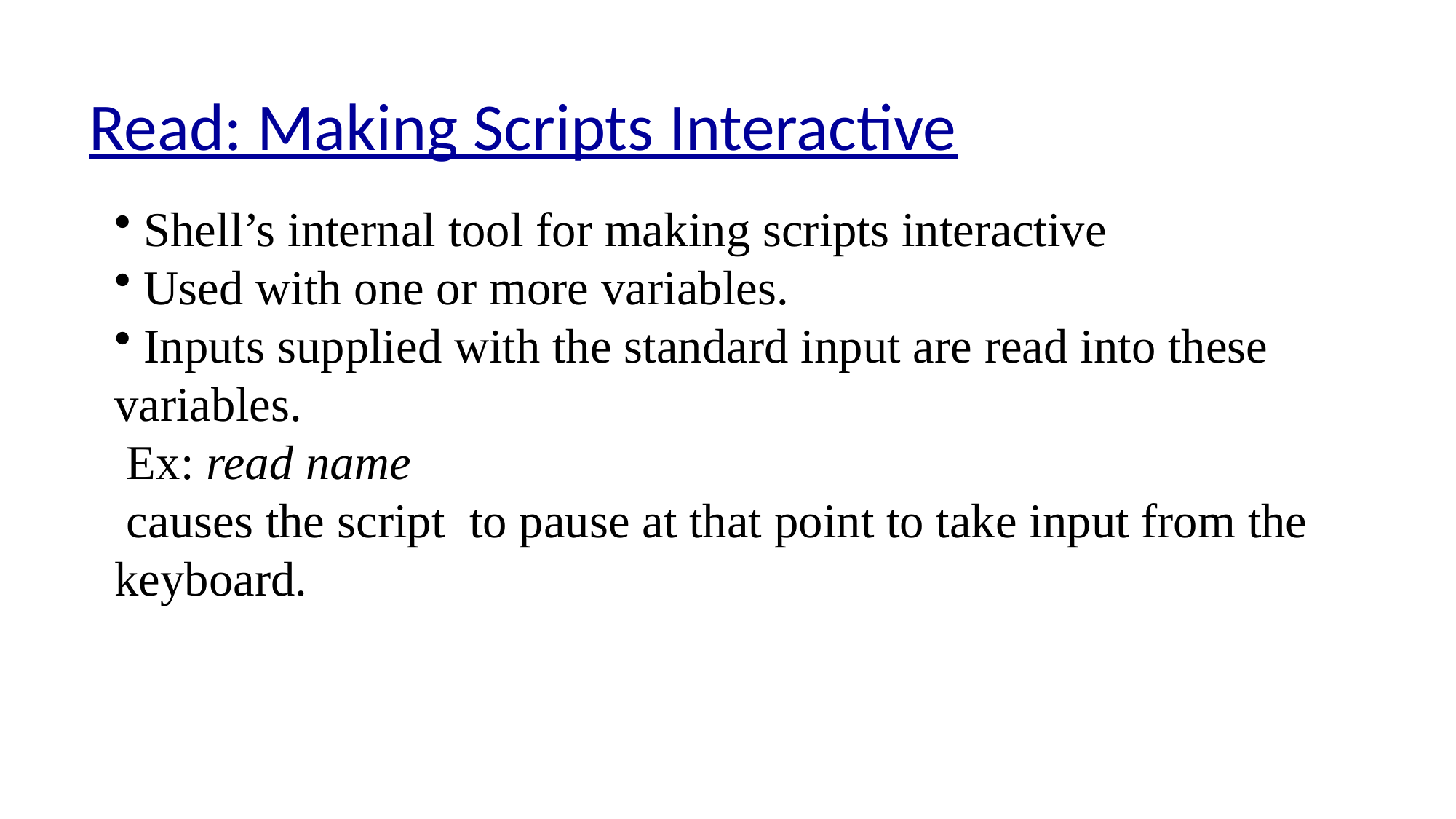

Read: Making Scripts Interactive
 Shell’s internal tool for making scripts interactive
 Used with one or more variables.
 Inputs supplied with the standard input are read into these variables.
 Ex: read name
 causes the script  to pause at that point to take input from the keyboard.